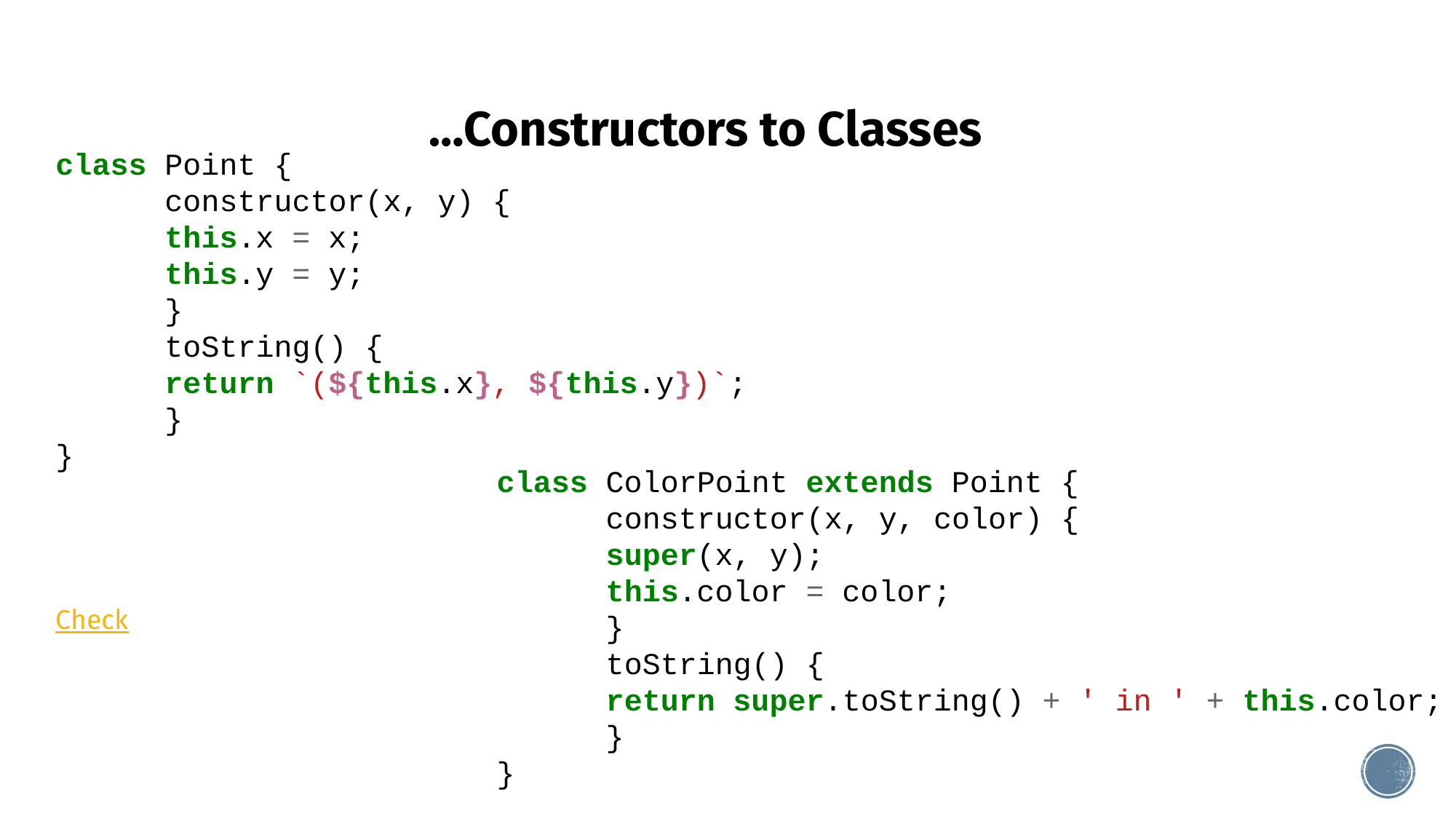

…Constructors to Classes
class Point {
	constructor(x, y) {
	this.x = x;
	this.y = y;
	}
	toString() {
	return `(${this.x}, ${this.y})`;
	}
}
class ColorPoint extends Point {
	constructor(x, y, color) {
	super(x, y);
	this.color = color;
	}
	toString() {
	return super.toString() + ' in ' + this.color;
	}
}
Check